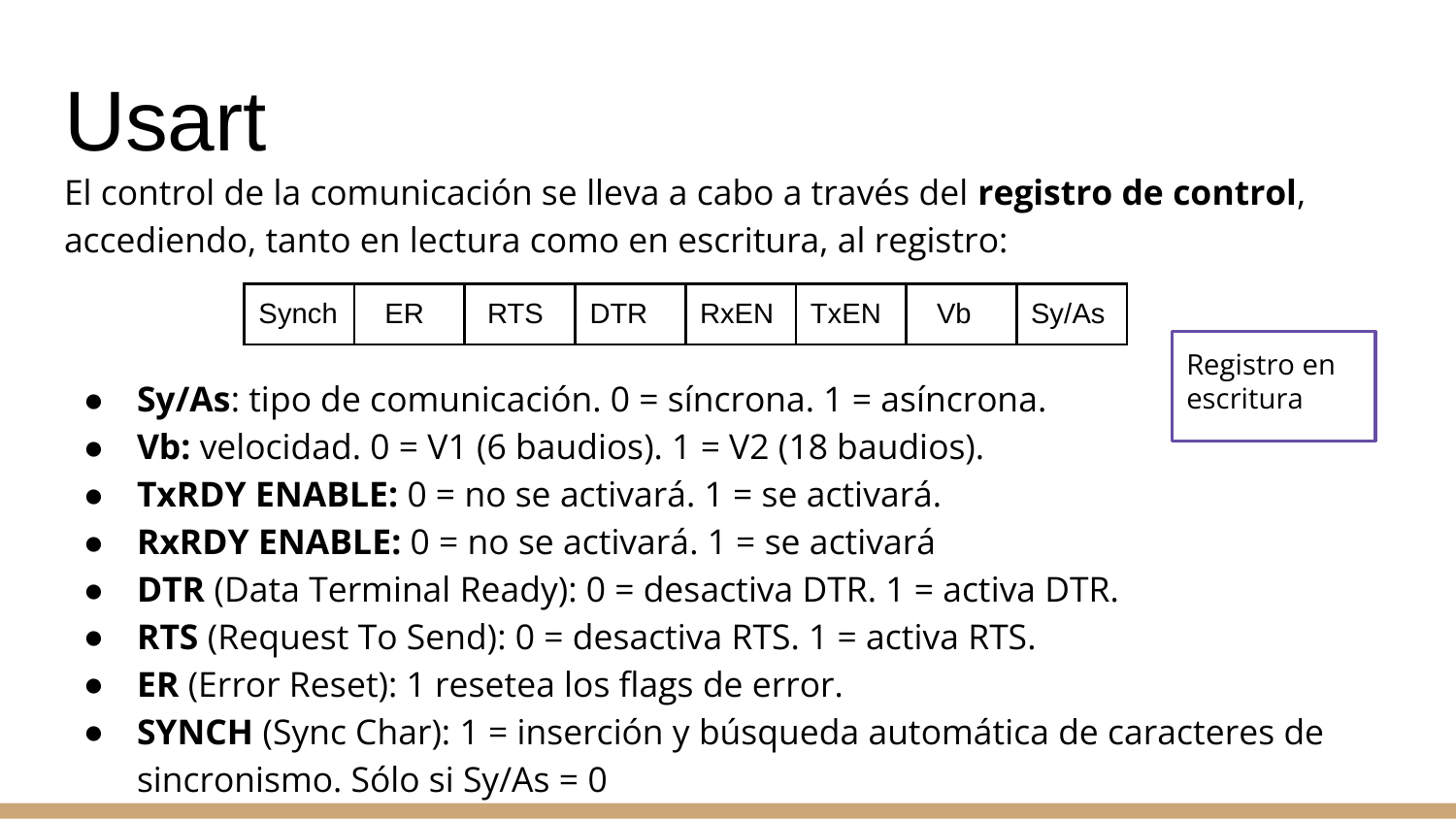

# Usart
El control de la comunicación se lleva a cabo a través del registro de control, accediendo, tanto en lectura como en escritura, al registro:

Sy/As: tipo de comunicación. 0 = síncrona. 1 = asíncrona.
Vb: velocidad. 0 = V1 (6 baudios). 1 = V2 (18 baudios).
TxRDY ENABLE: 0 = no se activará. 1 = se activará.
RxRDY ENABLE: 0 = no se activará. 1 = se activará
DTR (Data Terminal Ready): 0 = desactiva DTR. 1 = activa DTR.
RTS (Request To Send): 0 = desactiva RTS. 1 = activa RTS.
ER (Error Reset): 1 resetea los flags de error.
SYNCH (Sync Char): 1 = inserción y búsqueda automática de caracteres de sincronismo. Sólo si Sy/As = 0
| Synch | ER | RTS | DTR | RxEN | TxEN | Vb | Sy/As |
| --- | --- | --- | --- | --- | --- | --- | --- |
Registro en escritura